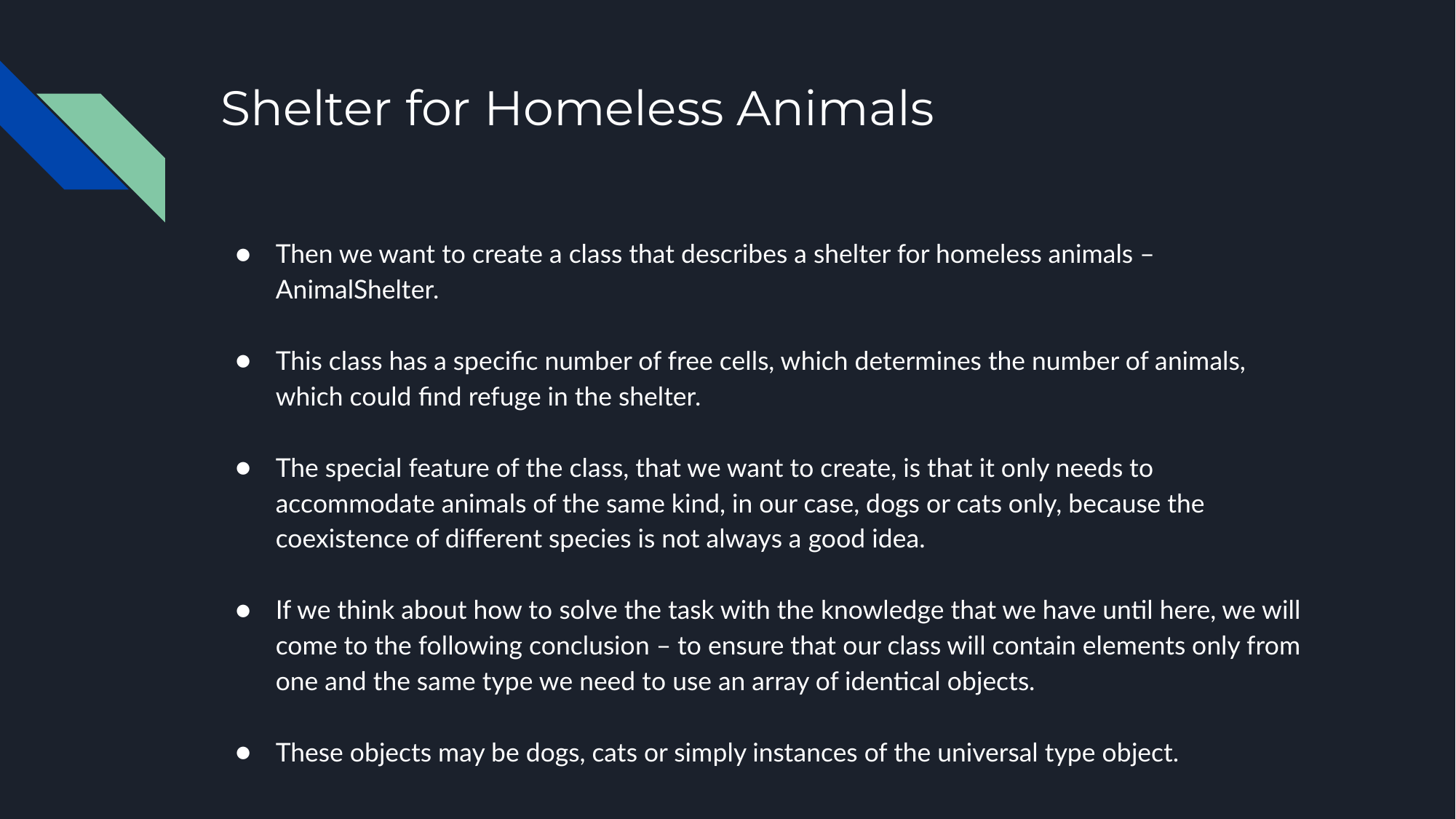

# Shelter for Homeless Animals
Then we want to create a class that describes a shelter for homeless animals – AnimalShelter.

This class has a specific number of free cells, which determines the number of animals, which could find refuge in the shelter.

The special feature of the class, that we want to create, is that it only needs to accommodate animals of the same kind, in our case, dogs or cats only, because the coexistence of different species is not always a good idea.

If we think about how to solve the task with the knowledge that we have until here, we will come to the following conclusion – to ensure that our class will contain elements only from one and the same type we need to use an array of identical objects.

These objects may be dogs, cats or simply instances of the universal type object.